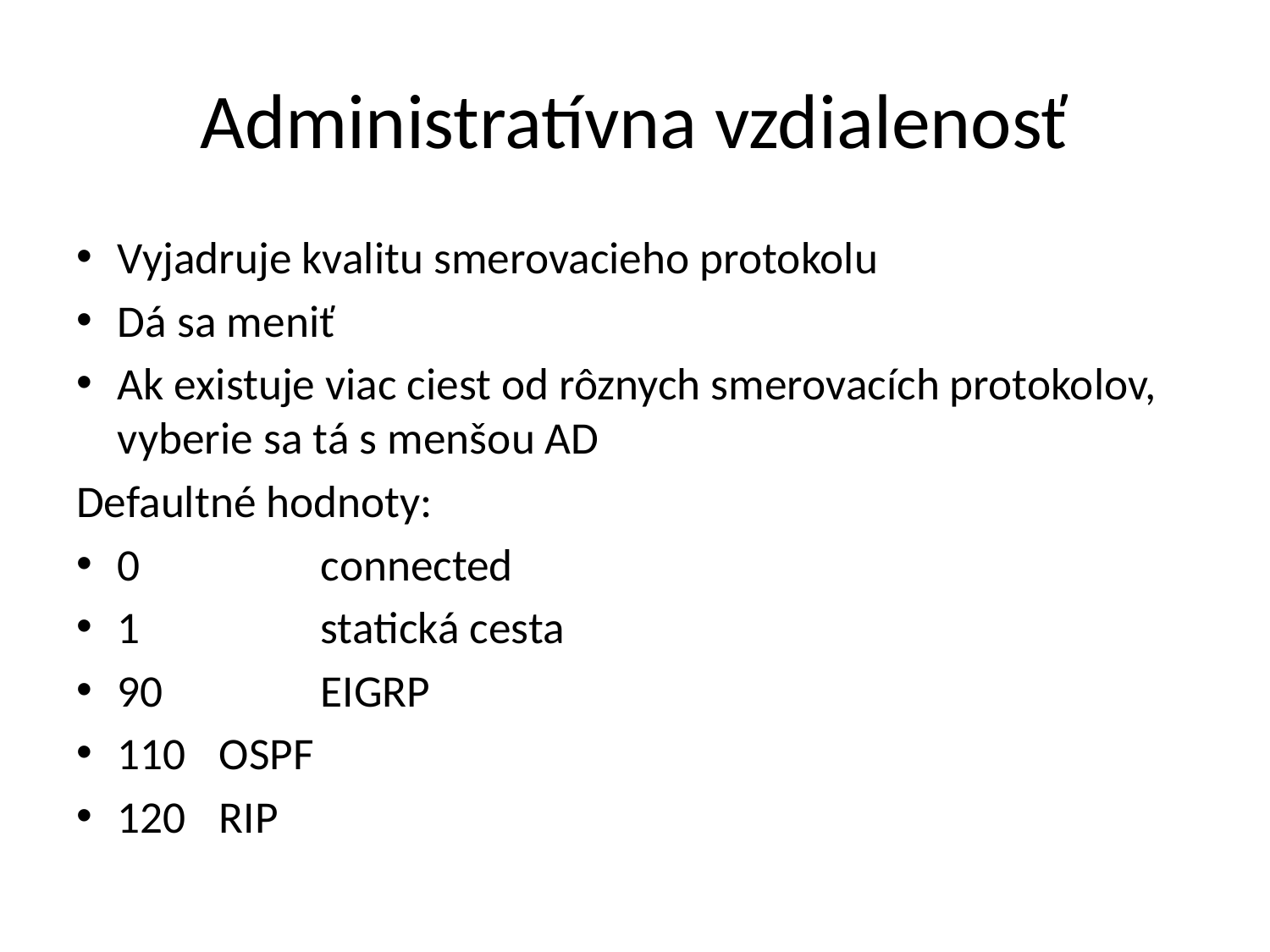

# Administratívna vzdialenosť
Vyjadruje kvalitu smerovacieho protokolu
Dá sa meniť
Ak existuje viac ciest od rôznych smerovacích protokolov, vyberie sa tá s menšou AD
Defaultné hodnoty:
0 		connected
1		statická cesta
90		EIGRP
110	OSPF
120	RIP